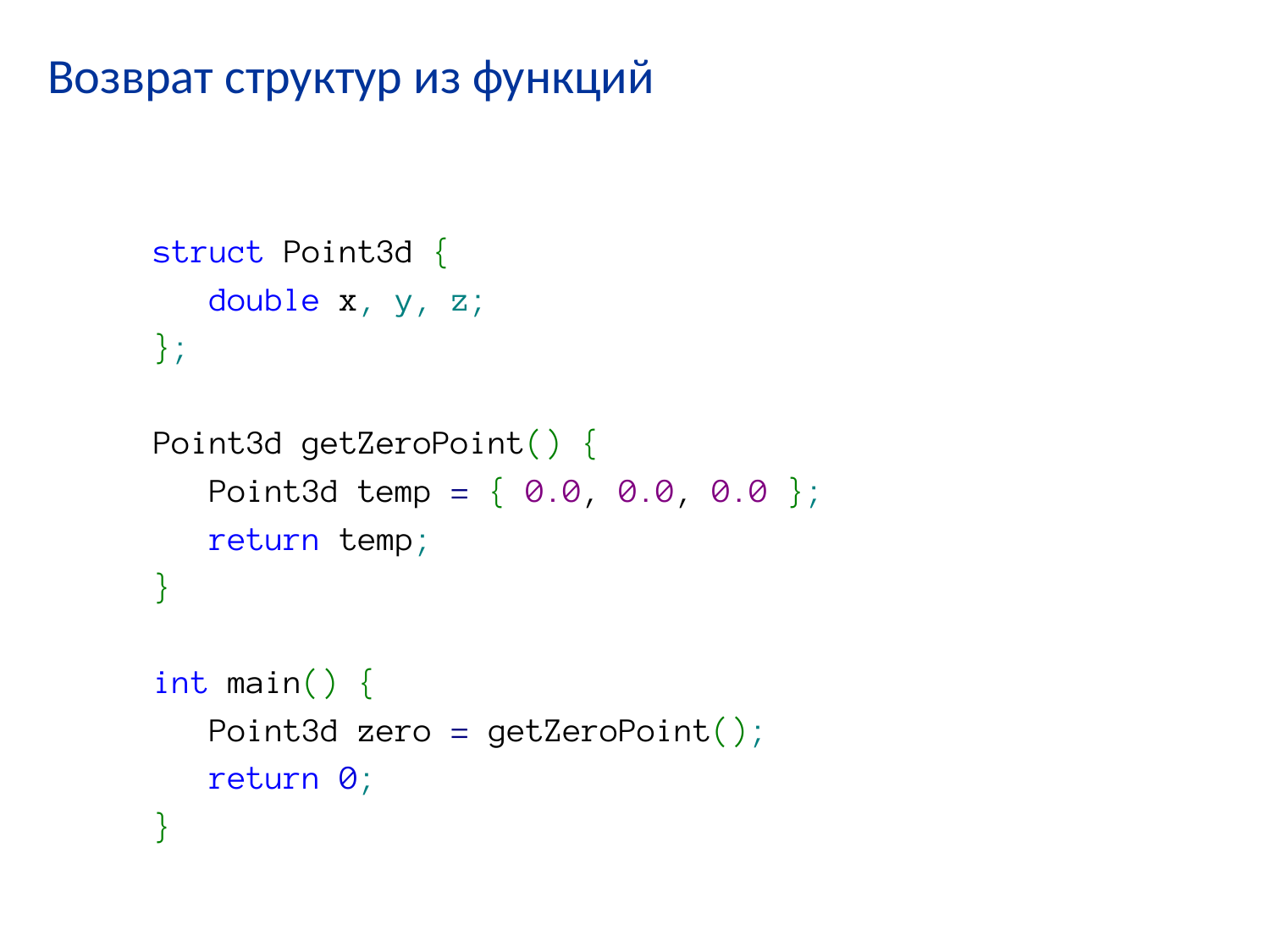

# Возврат структур из функций
struct Point3d {
   double x, y, z;
};

Point3d getZeroPoint() {
   Point3d temp = { 0.0, 0.0, 0.0 };
   return temp;
}

int main() {
   Point3d zero = getZeroPoint();
   return 0;
}